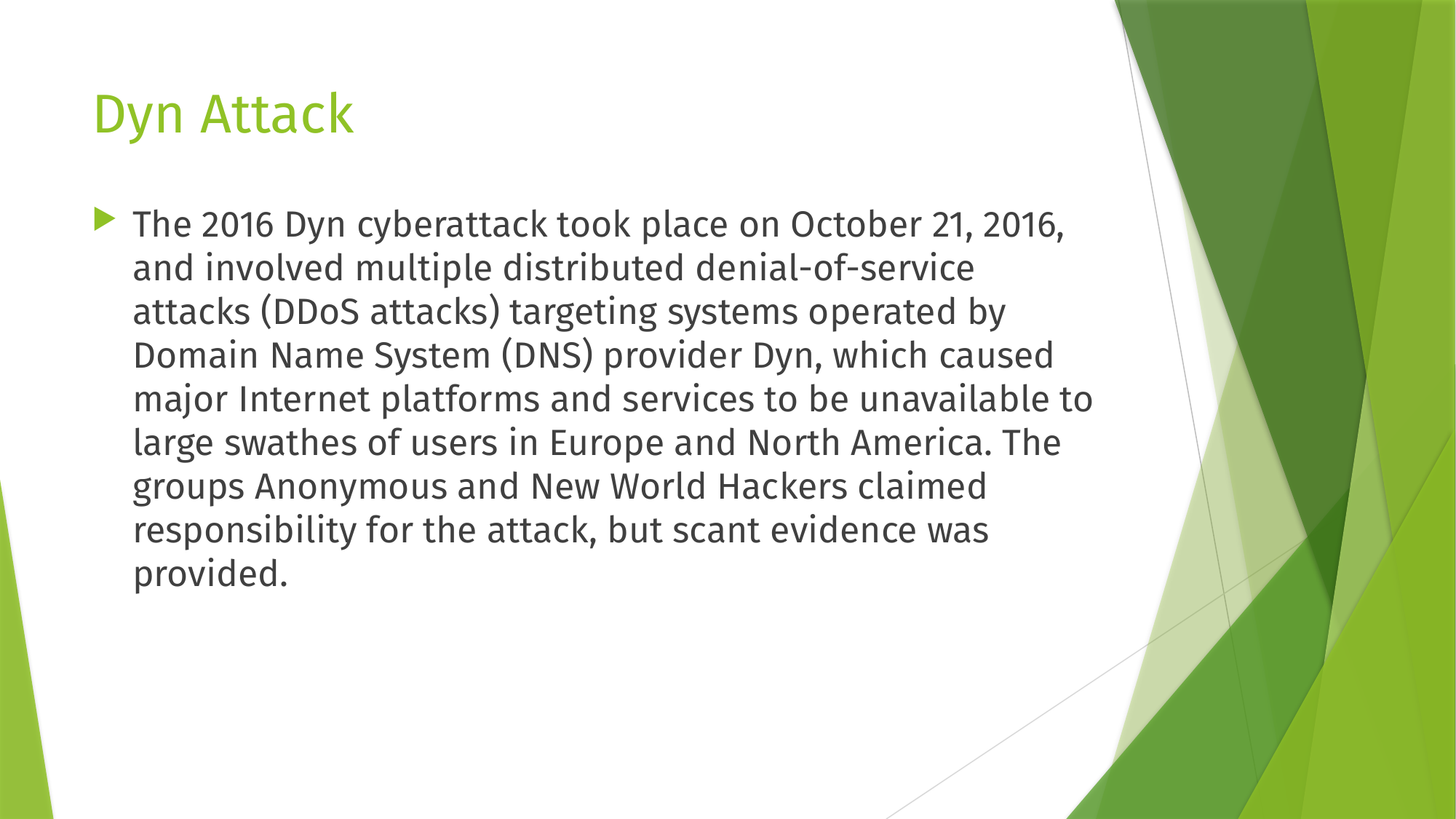

# Dyn Attack
The 2016 Dyn cyberattack took place on October 21, 2016, and involved multiple distributed denial-of-service attacks (DDoS attacks) targeting systems operated by Domain Name System (DNS) provider Dyn, which caused major Internet platforms and services to be unavailable to large swathes of users in Europe and North America. The groups Anonymous and New World Hackers claimed responsibility for the attack, but scant evidence was provided.